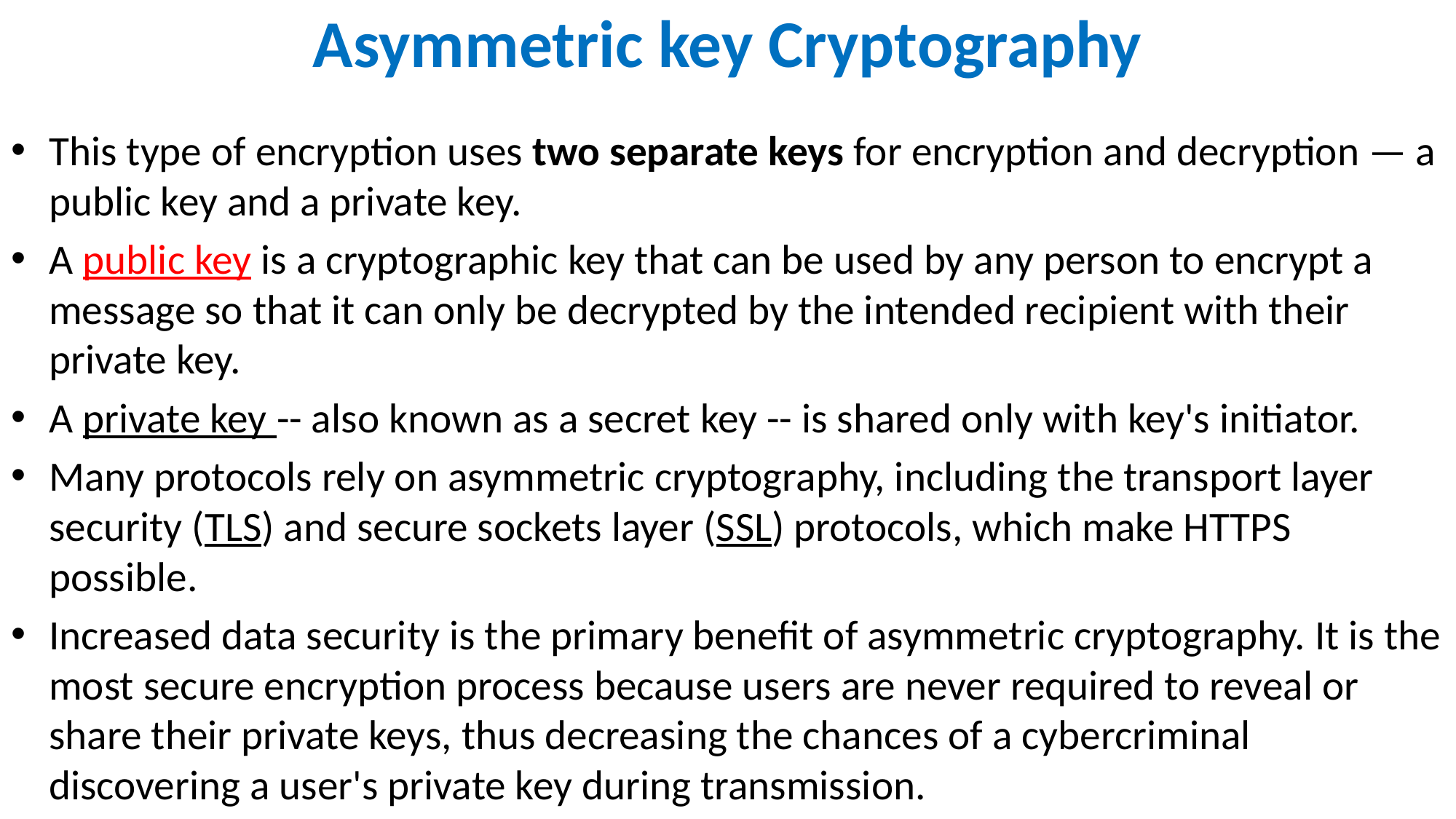

# Asymmetric key Cryptography
This type of encryption uses two separate keys for encryption and decryption — a public key and a private key.
A public key is a cryptographic key that can be used by any person to encrypt a message so that it can only be decrypted by the intended recipient with their private key.
A private key -- also known as a secret key -- is shared only with key's initiator.
Many protocols rely on asymmetric cryptography, including the transport layer security (TLS) and secure sockets layer (SSL) protocols, which make HTTPS possible.
Increased data security is the primary benefit of asymmetric cryptography. It is the most secure encryption process because users are never required to reveal or share their private keys, thus decreasing the chances of a cybercriminal discovering a user's private key during transmission.